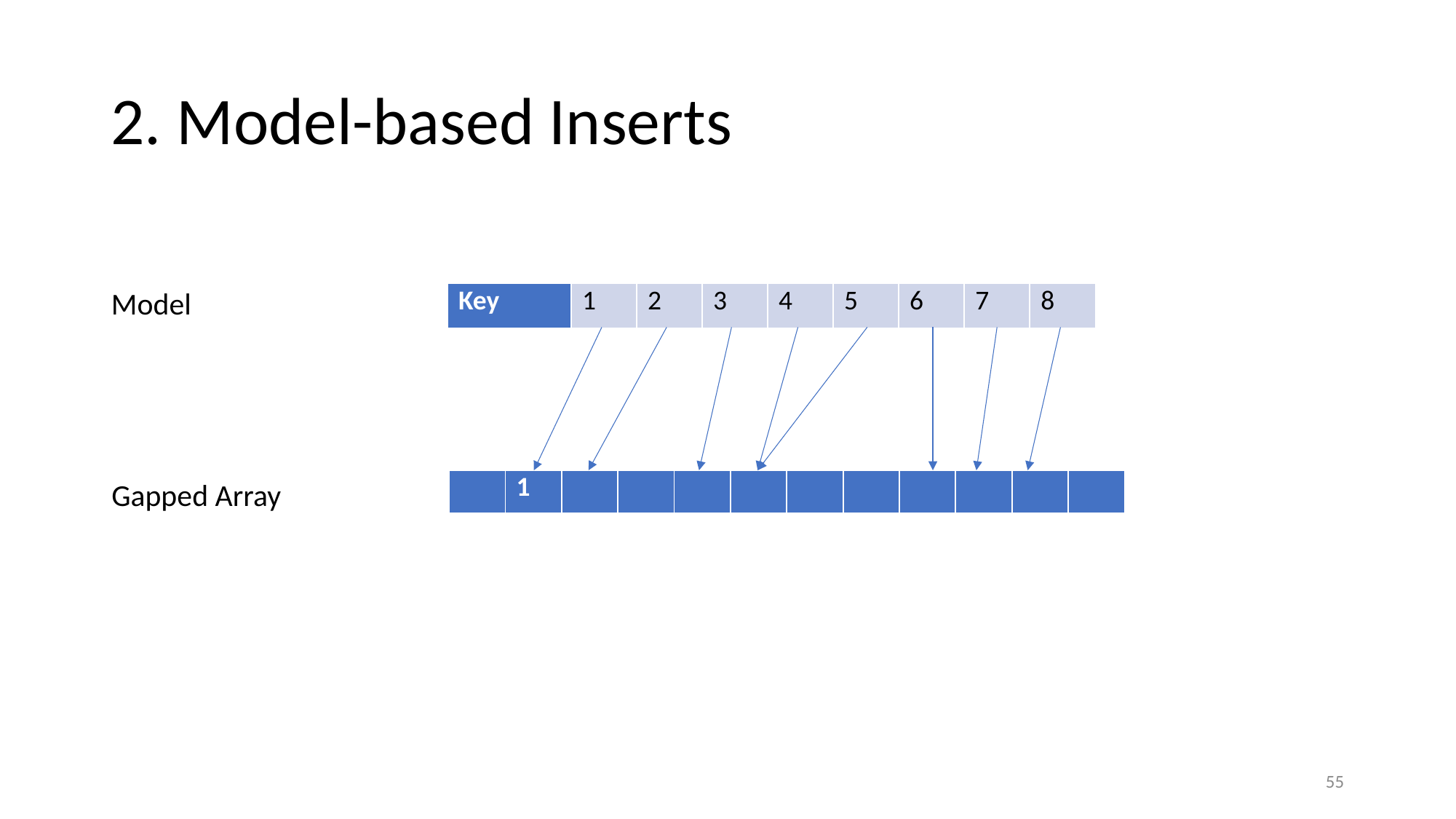

# 2. Model-based Inserts
Model
| Key | 1 | 2 | 3 | 4 | 5 | 6 | 7 | 8 |
| --- | --- | --- | --- | --- | --- | --- | --- | --- |
|  | 1 |  |  |  |  |  |  |  |  |  |  |
| --- | --- | --- | --- | --- | --- | --- | --- | --- | --- | --- | --- |
Gapped Array
55